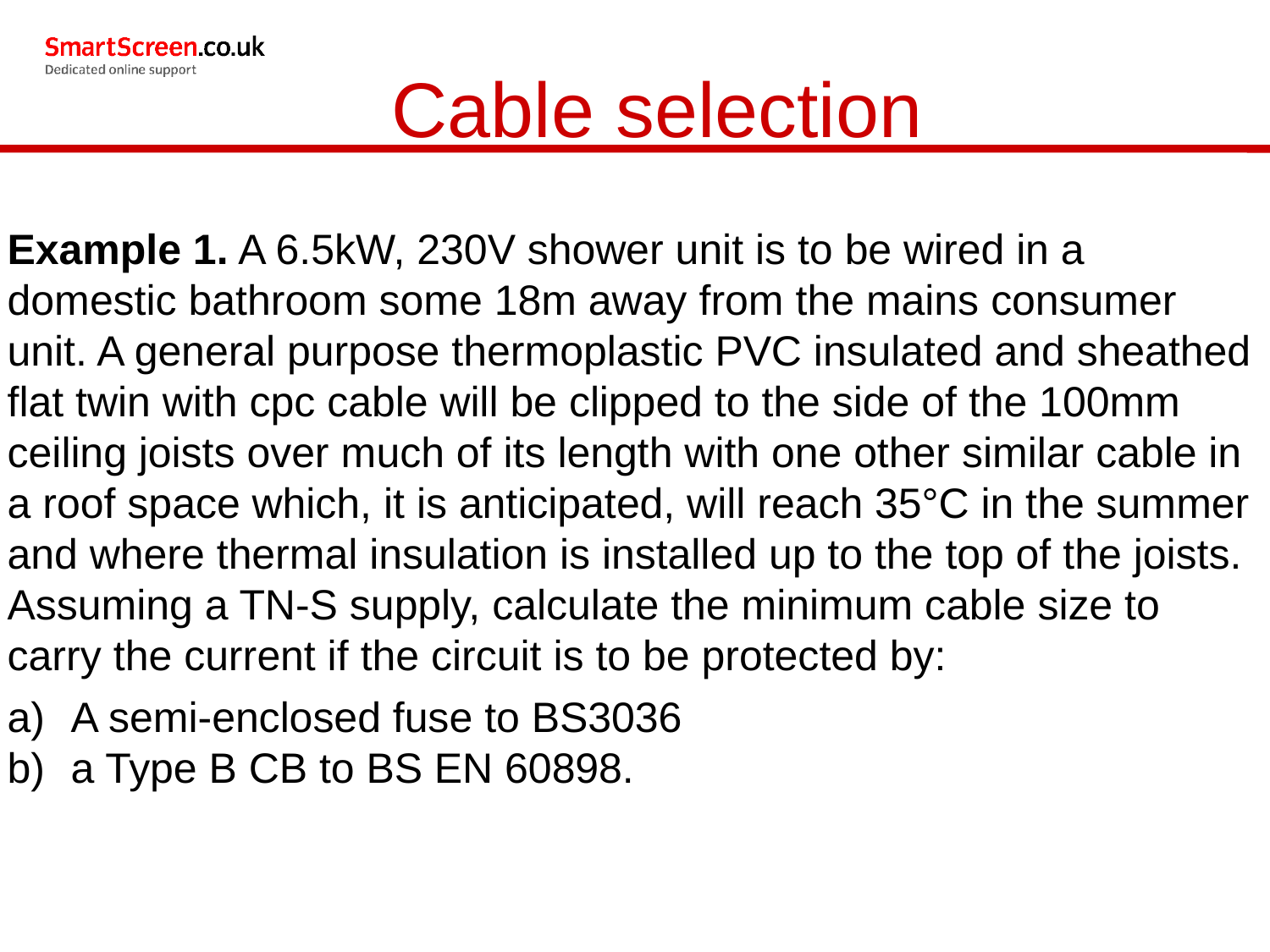

Cable selection

Example 1. A 6.5kW, 230V shower unit is to be wired in a domestic bathroom some 18m away from the mains consumer unit. A general purpose thermoplastic PVC insulated and sheathed flat twin with cpc cable will be clipped to the side of the 100mm ceiling joists over much of its length with one other similar cable in a roof space which, it is anticipated, will reach 35°C in the summer and where thermal insulation is installed up to the top of the joists. Assuming a TN‑S supply, calculate the minimum cable size to carry the current if the circuit is to be protected by:
A semi-enclosed fuse to BS3036
a Type B CB to BS EN 60898.